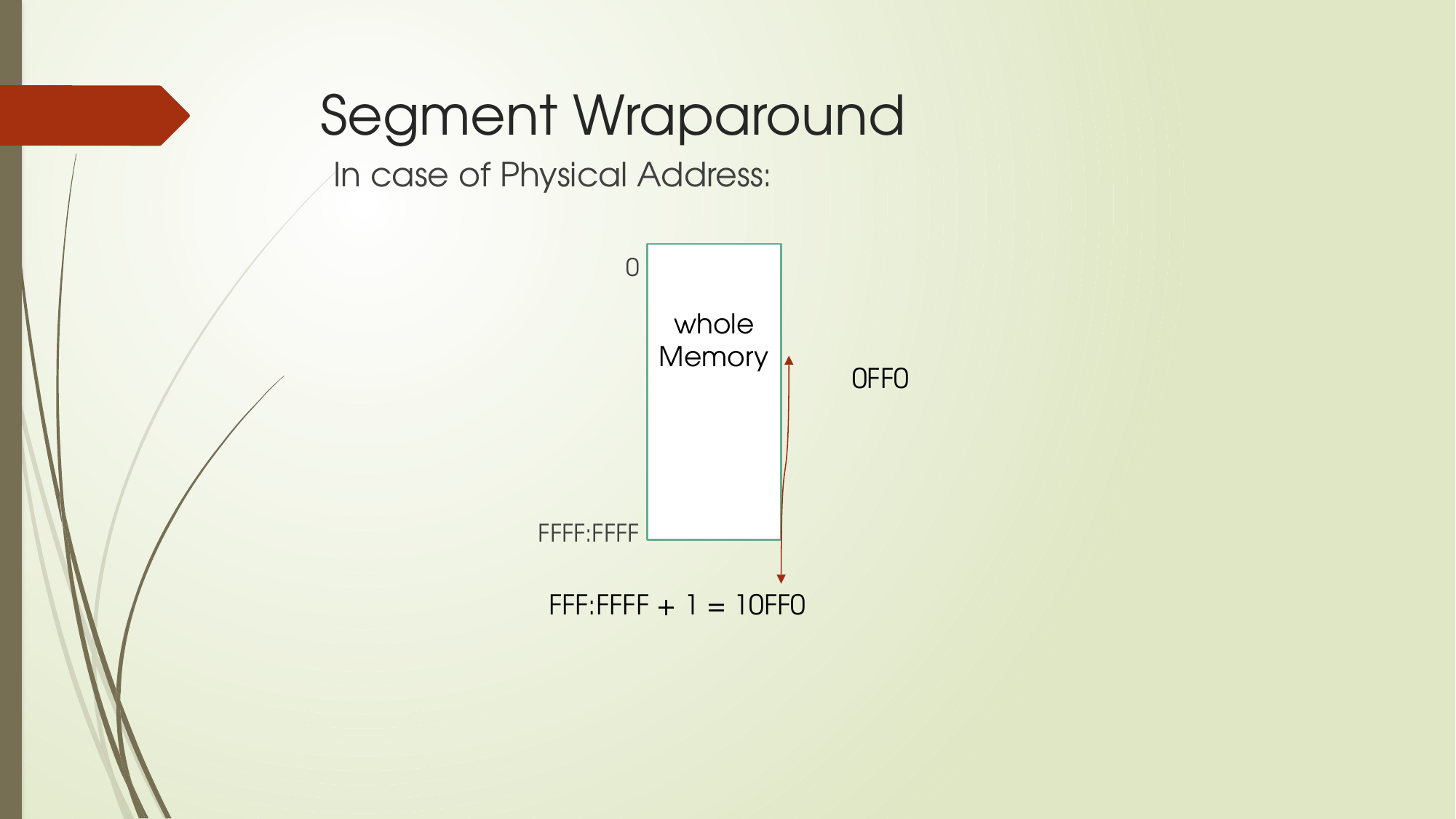

# Segment Wraparound
In case of Physical Address:
             0

FFFF:FFFF

whole Memory
0FF0
FFF:FFFF + 1 = 10FF0